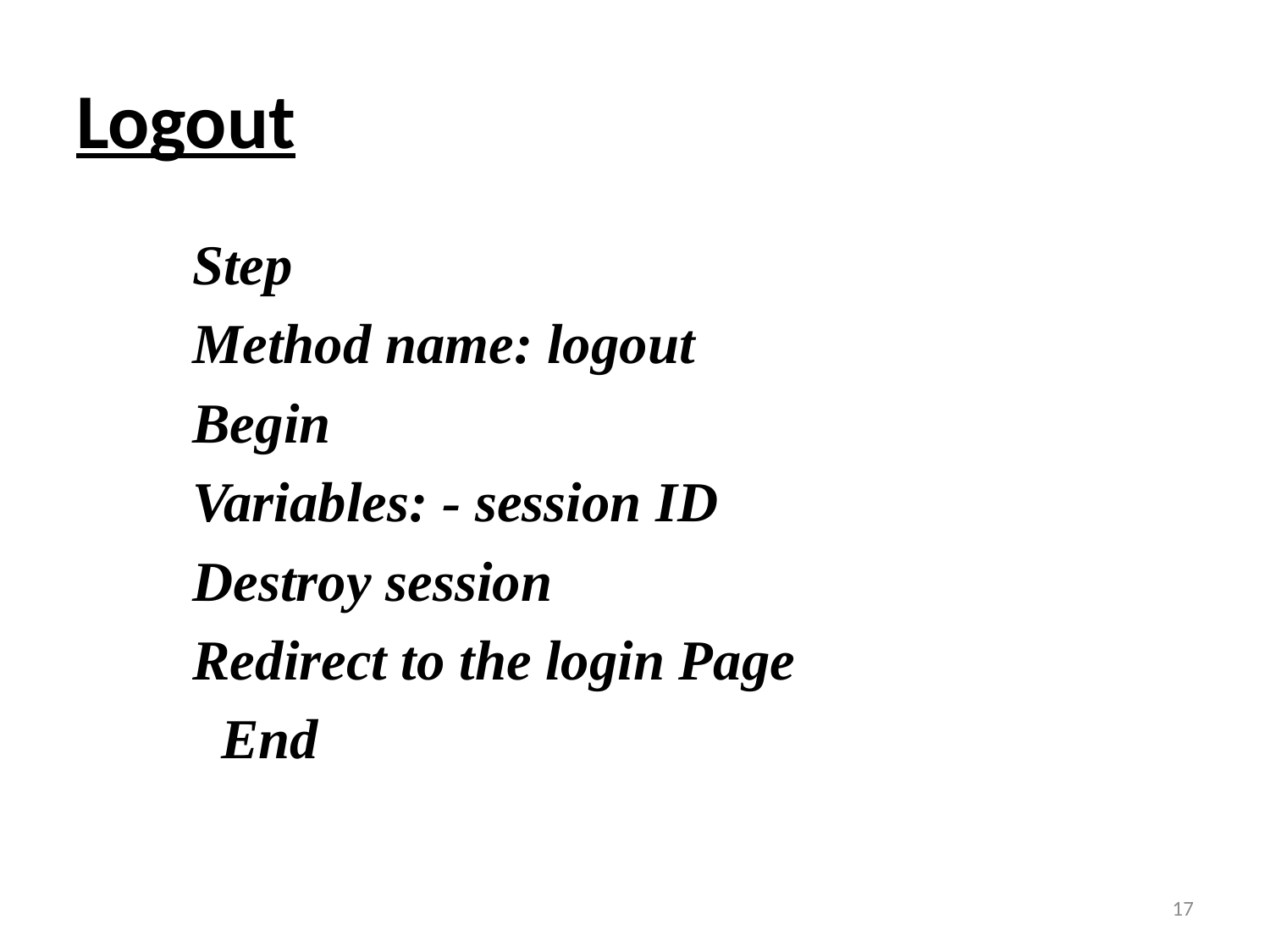

# Logout
Step
Method name: logout
Begin
Variables: - session ID
Destroy session
Redirect to the login Page
  End

17